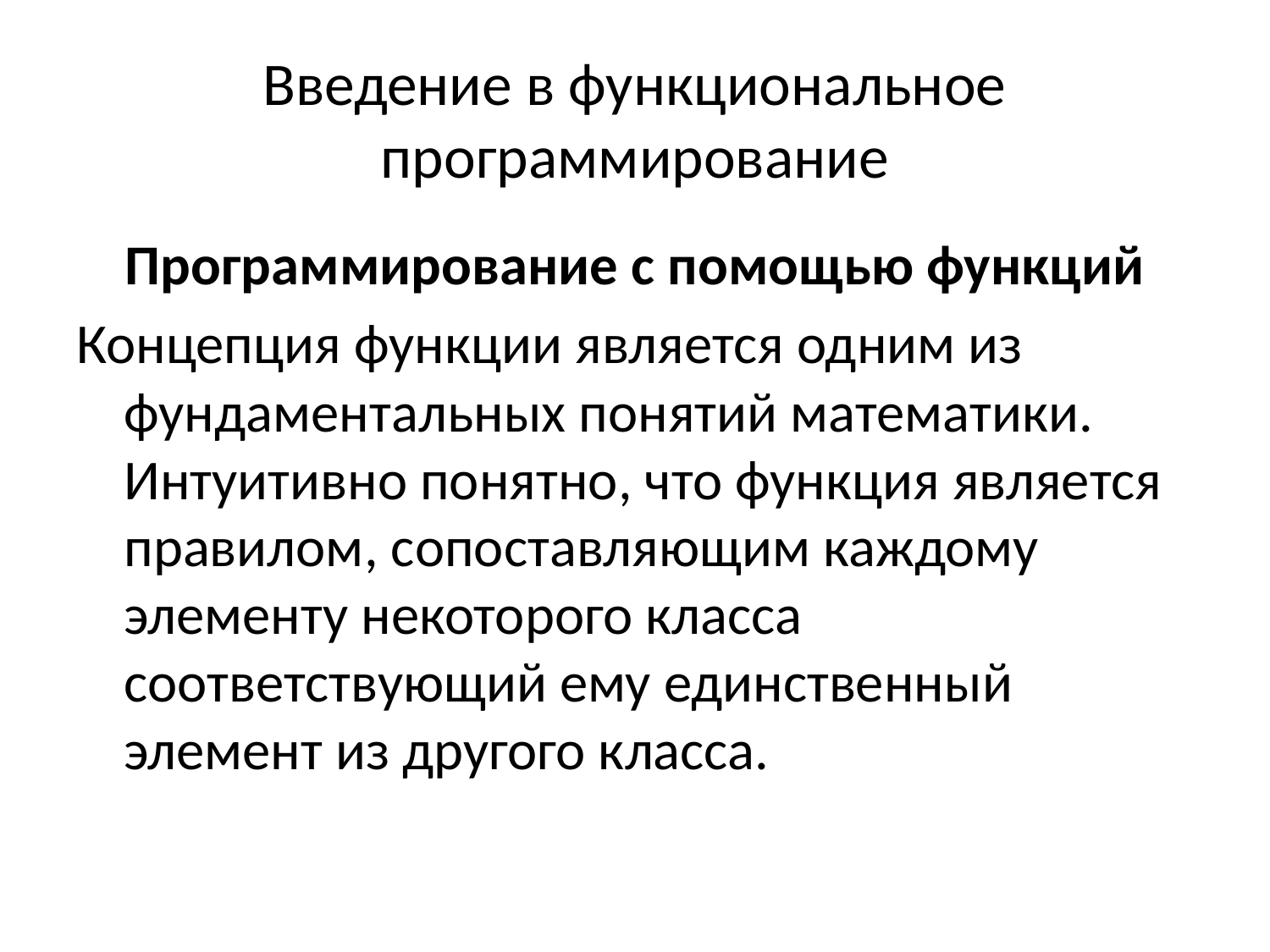

# Введение в функциональное программирование
Программирование с помощью функций
Концепция функции является одним из фундаментальных понятий математики. Интуитивно понятно, что функция является правилом, сопоставляющим каждому элементу некоторого класса соответствующий ему единственный элемент из другого класса.